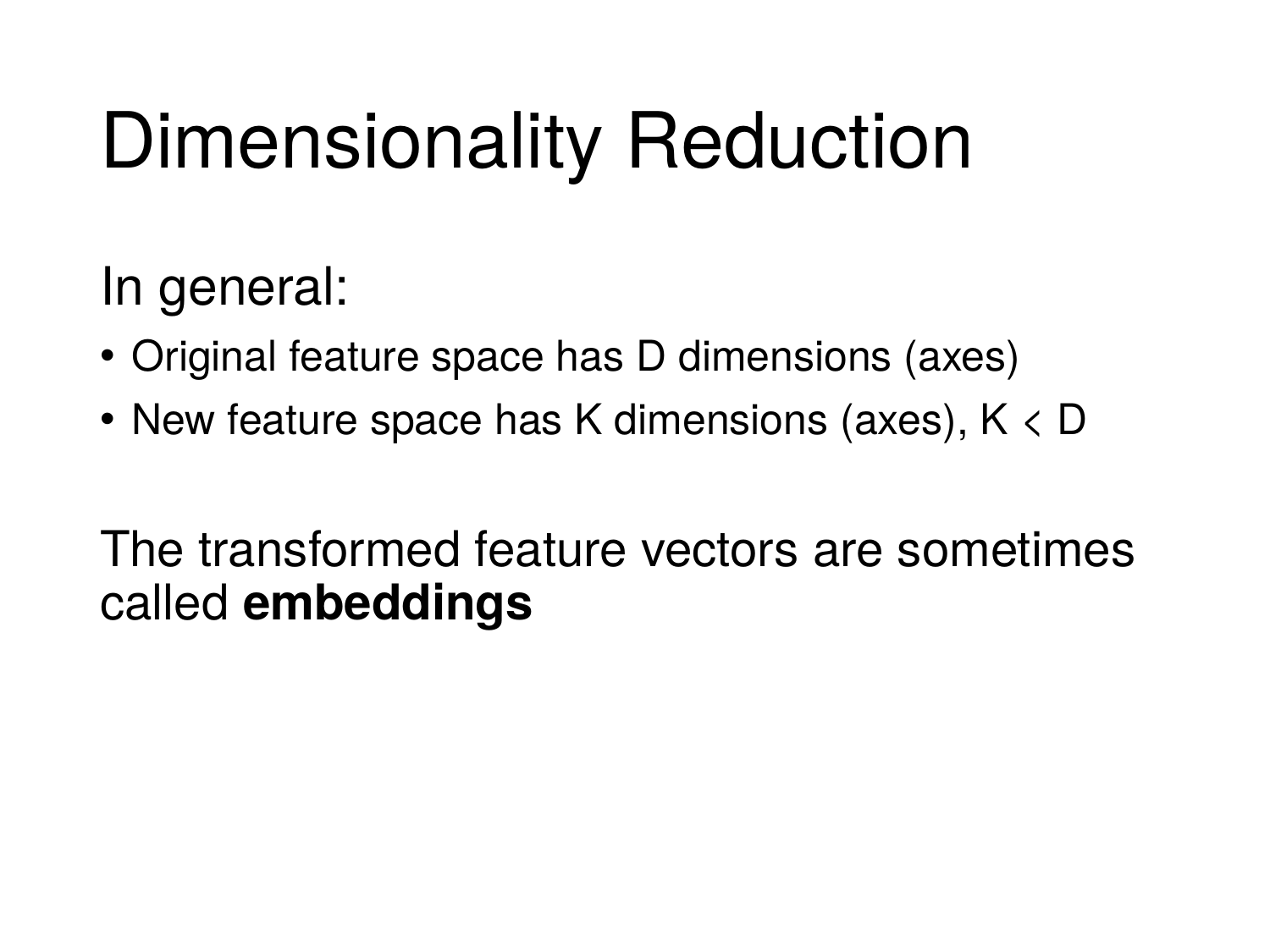

# Dimensionality Reduction
In general:
Original feature space has D dimensions (axes)
New feature space has K dimensions (axes), K < D

The transformed feature vectors are sometimes called embeddings